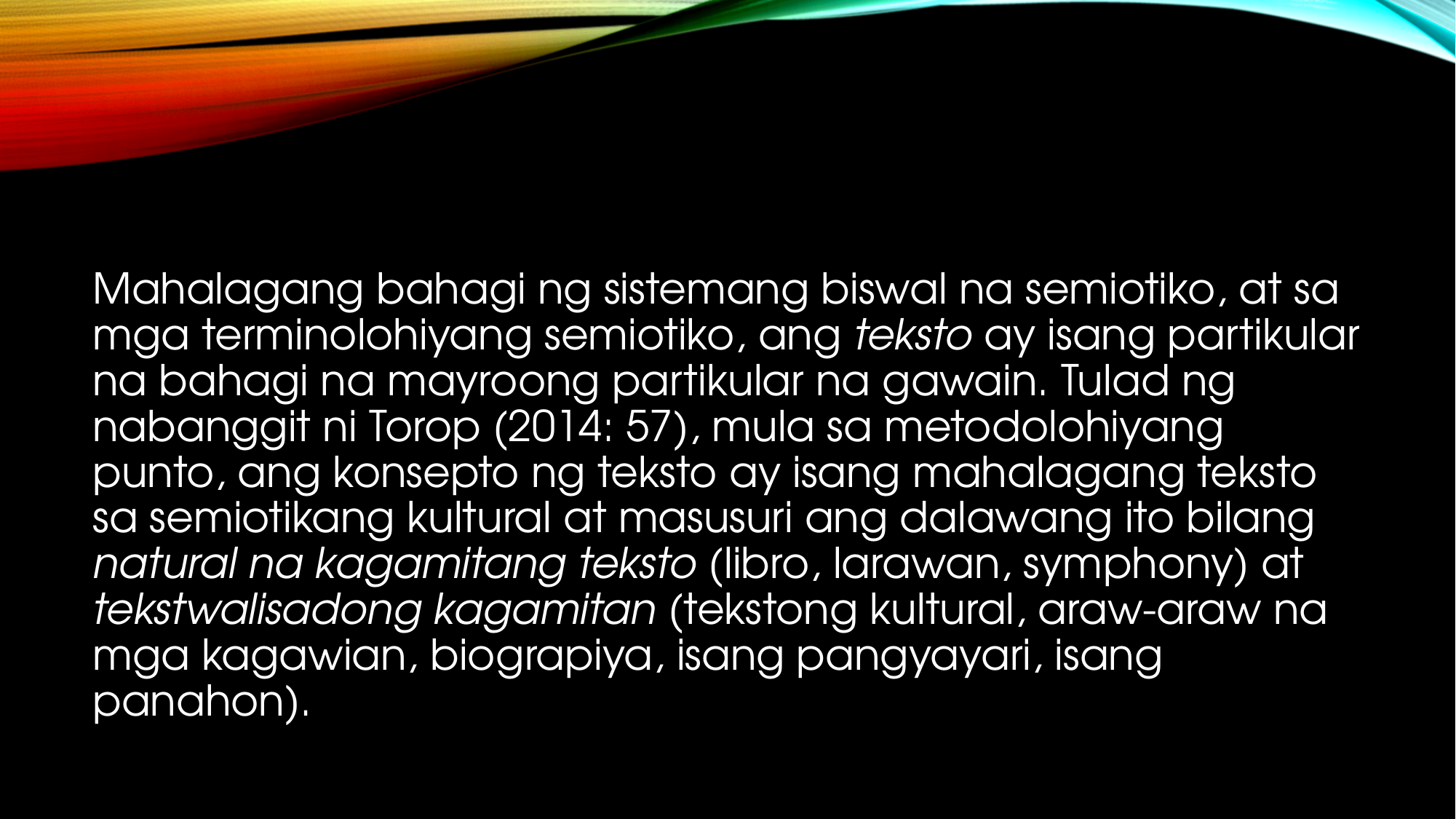

#
Mahalagang bahagi ng sistemang biswal na semiotiko, at sa mga terminolohiyang semiotiko, ang teksto ay isang partikular na bahagi na mayroong partikular na gawain. Tulad ng nabanggit ni Torop (2014: 57), mula sa metodolohiyang punto, ang konsepto ng teksto ay isang mahalagang teksto sa semiotikang kultural at masusuri ang dalawang ito bilang natural na kagamitang teksto (libro, larawan, symphony) at tekstwalisadong kagamitan (tekstong kultural, araw-araw na mga kagawian, biograpiya, isang pangyayari, isang panahon).